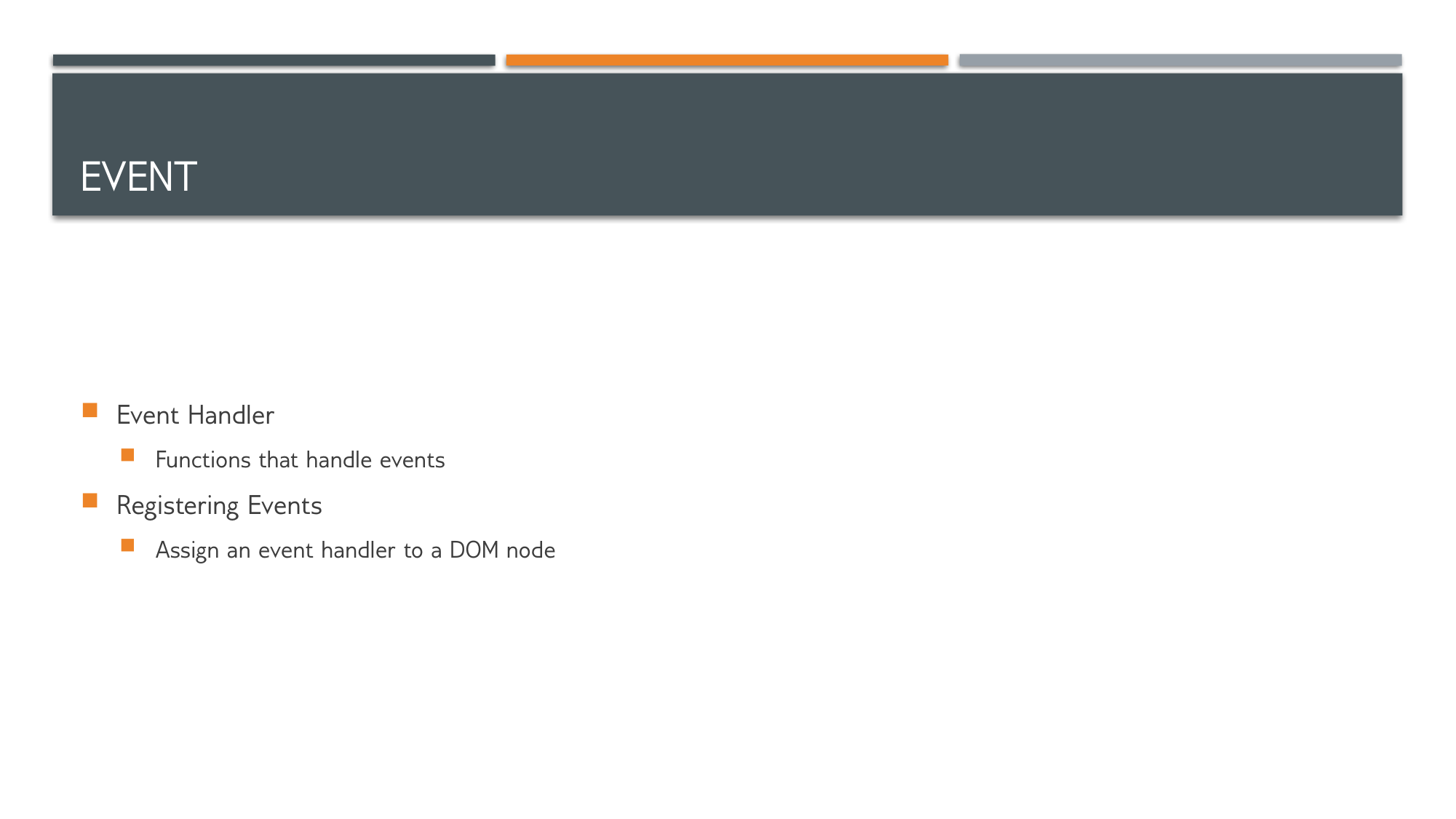

# Event
Event Handler
Functions that handle events
Registering Events
Assign an event handler to a DOM node